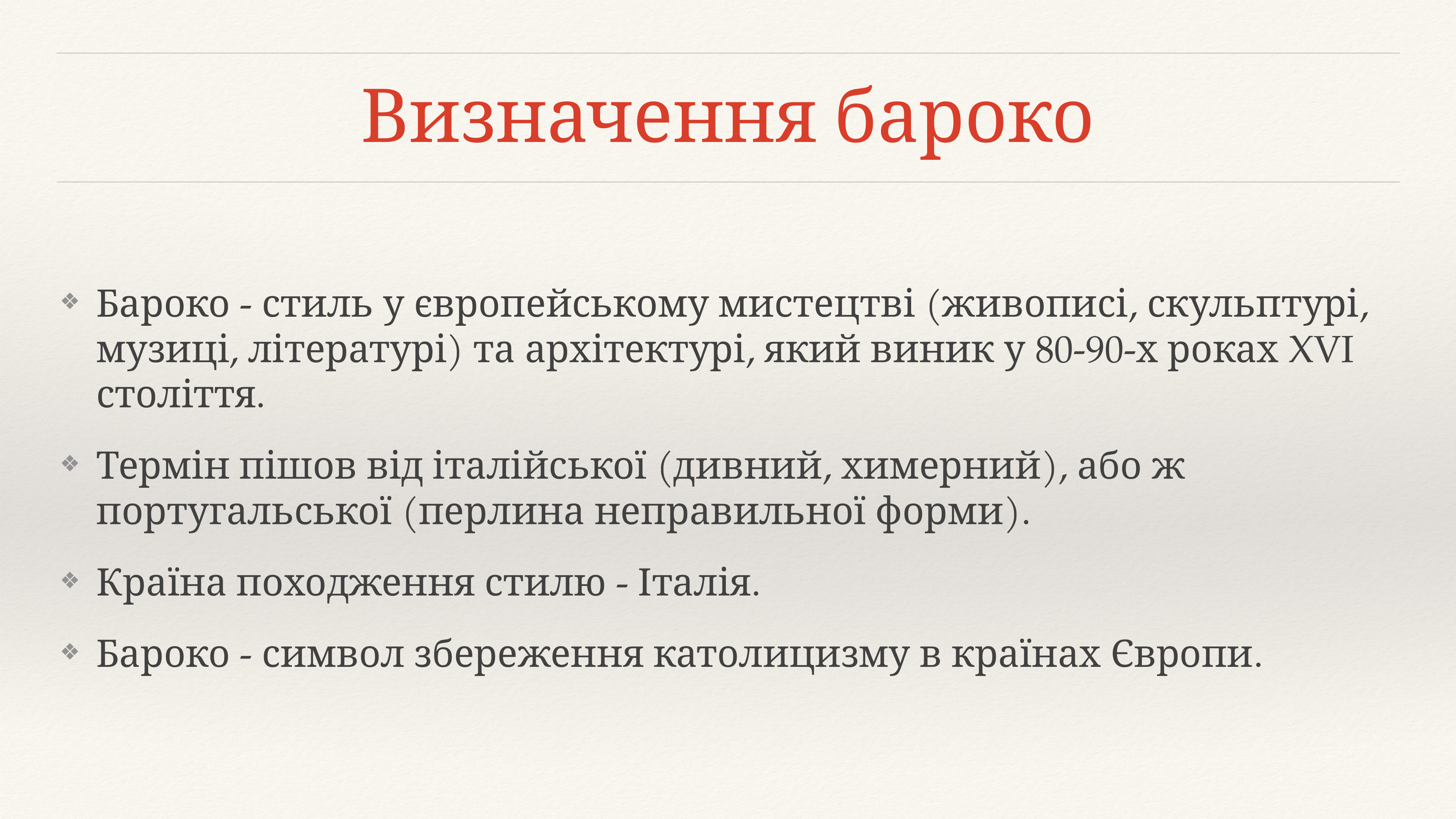

# Визначення бароко
Бароко - стиль у європейському мистецтві (живописі, скульптурі, музиці, літературі) та архітектурі, який виник у 80-90-х роках XVI століття.
Термін пішов від італійської (дивний, химерний), або ж португальської (перлина неправильної форми).
Країна походження стилю - Італія.
Бароко - символ збереження католицизму в країнах Європи.